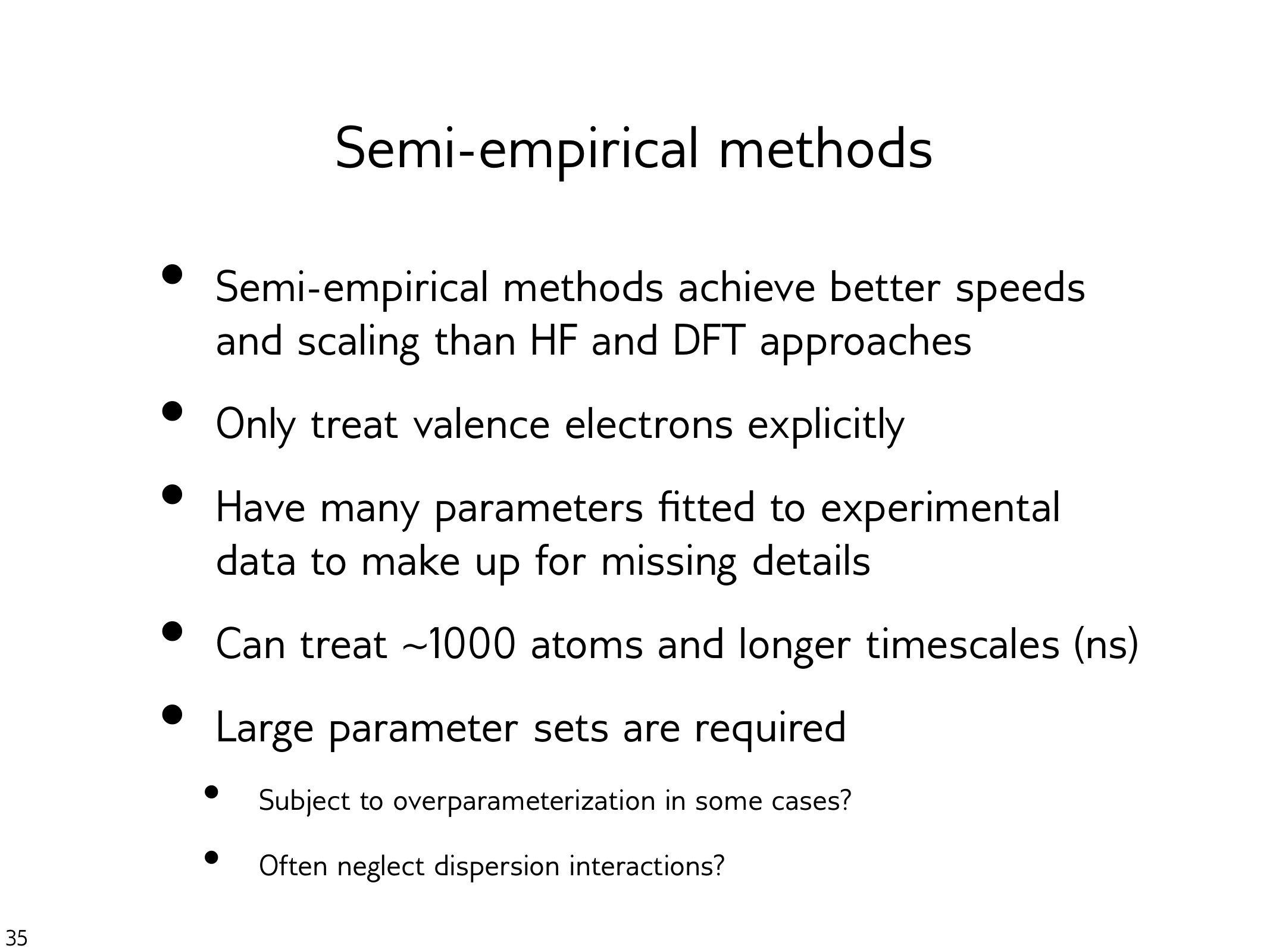

# Semi-empirical methods
Semi-empirical methods achieve better speeds and scaling than HF and DFT approaches
Only treat valence electrons explicitly
Have many parameters fitted to experimental data to make up for missing details
Can treat ~1000 atoms and longer timescales (ns)
Large parameter sets are required
Subject to overparameterization in some cases?
Often neglect dispersion interactions?
35